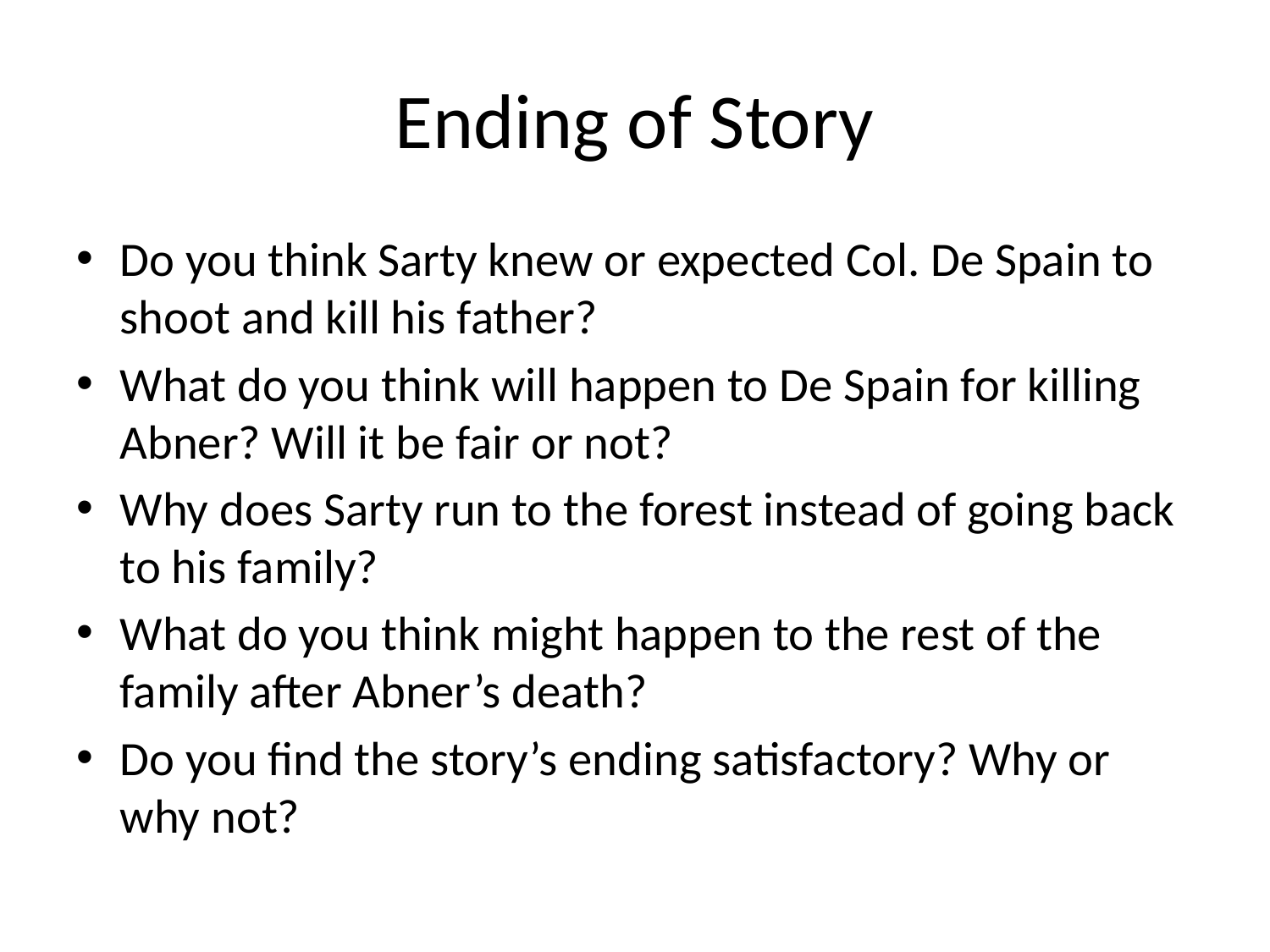

# Ending of Story
Do you think Sarty knew or expected Col. De Spain to shoot and kill his father?
What do you think will happen to De Spain for killing Abner? Will it be fair or not?
Why does Sarty run to the forest instead of going back to his family?
What do you think might happen to the rest of the family after Abner’s death?
Do you find the story’s ending satisfactory? Why or why not?